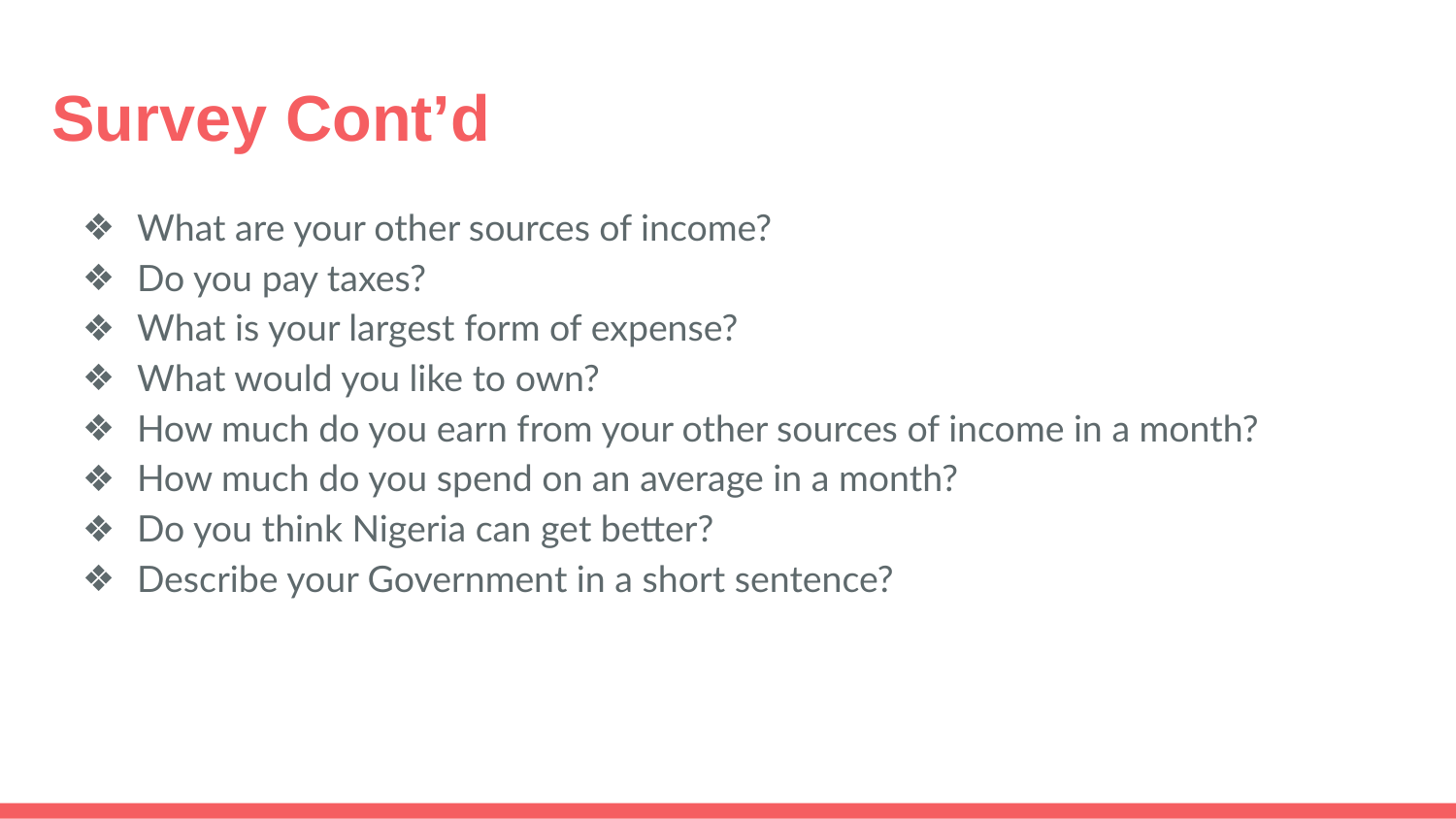

# Survey Cont’d
What are your other sources of income?
Do you pay taxes?
What is your largest form of expense?
What would you like to own?
How much do you earn from your other sources of income in a month?
How much do you spend on an average in a month?
Do you think Nigeria can get better?
Describe your Government in a short sentence?